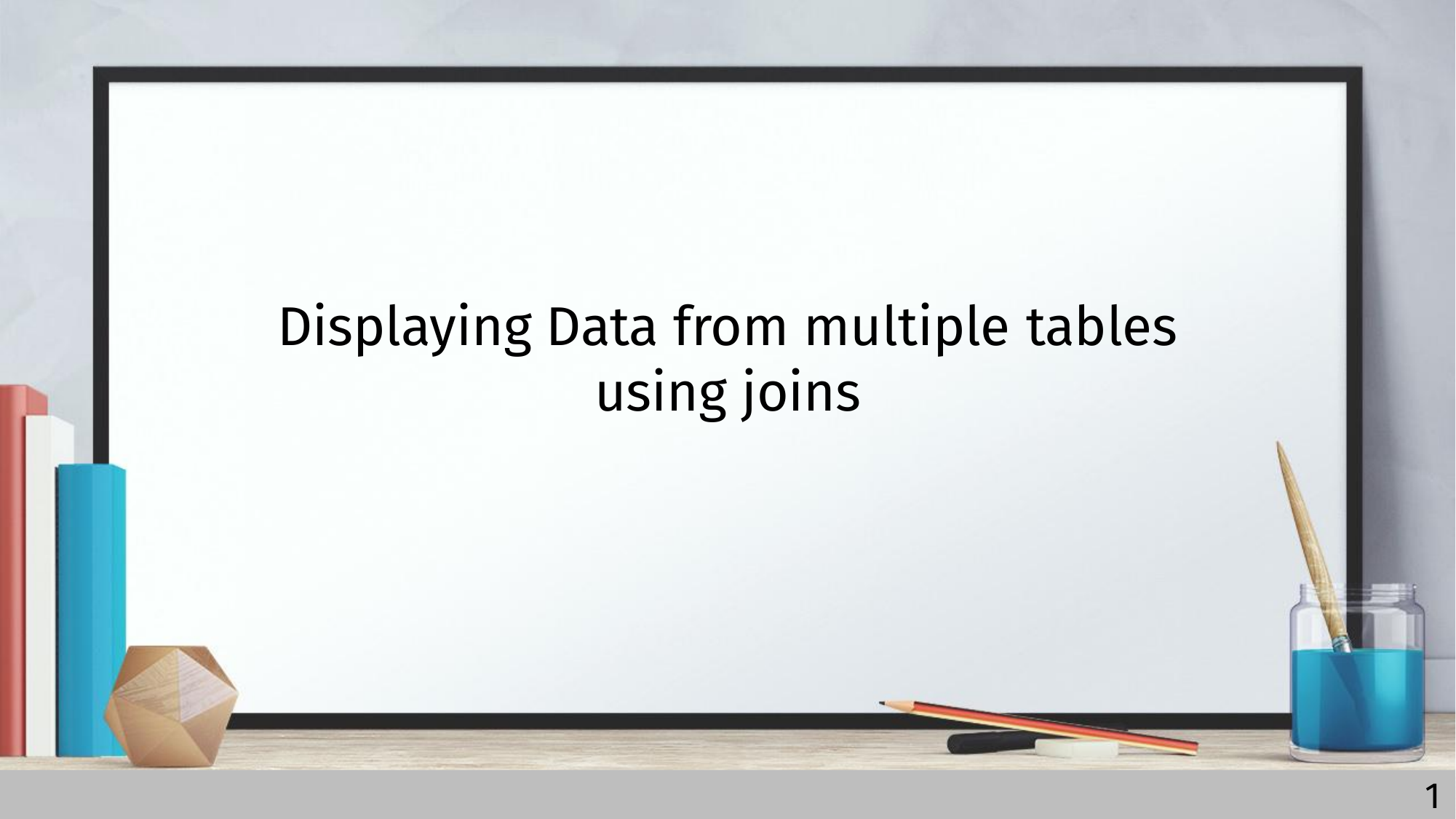

Displaying Data from multiple tables
using joins

1